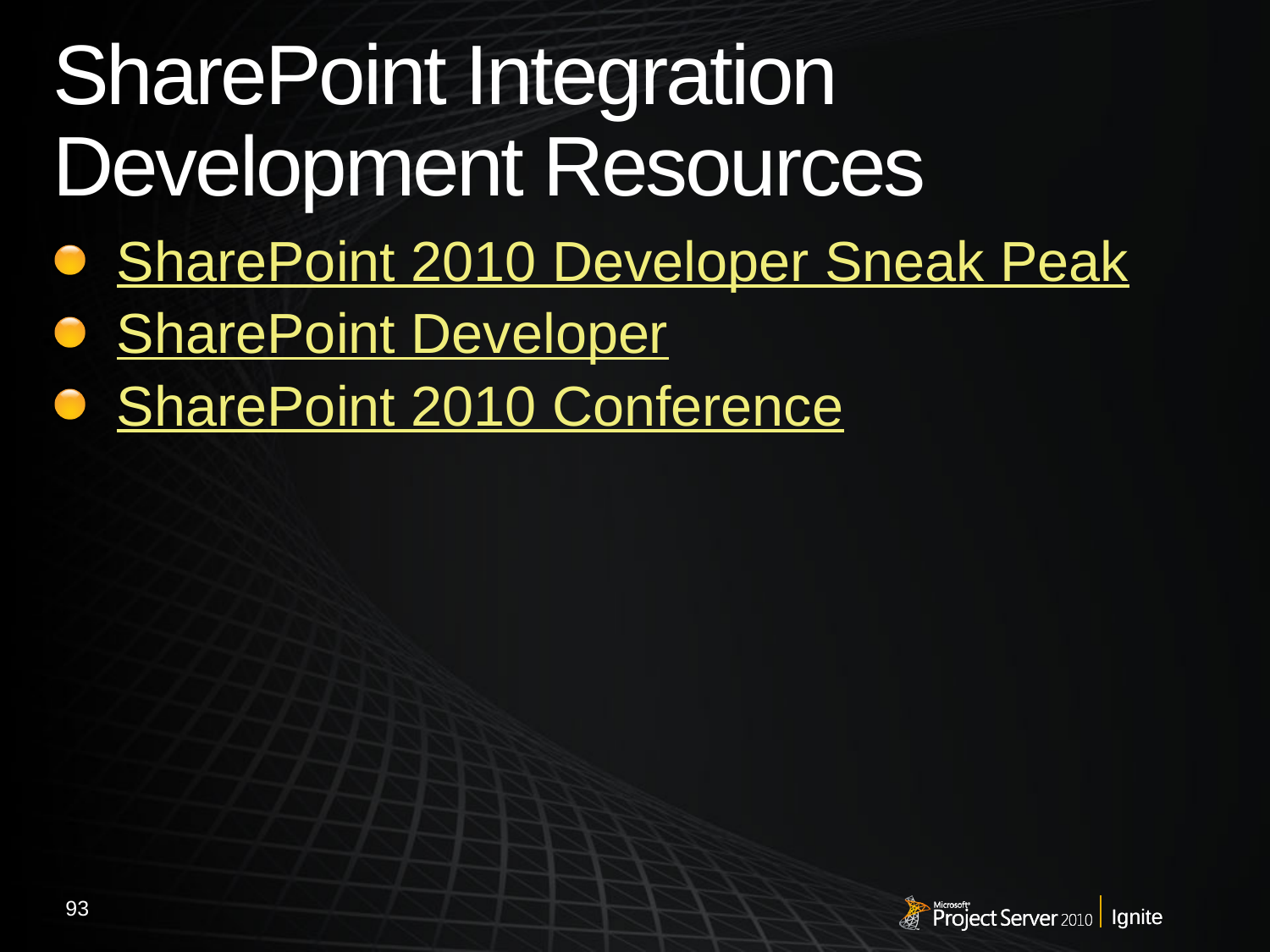

# SharePoint Integration Development Resources
SharePoint 2010 Developer Sneak Peak
SharePoint Developer
SharePoint 2010 Conference
93